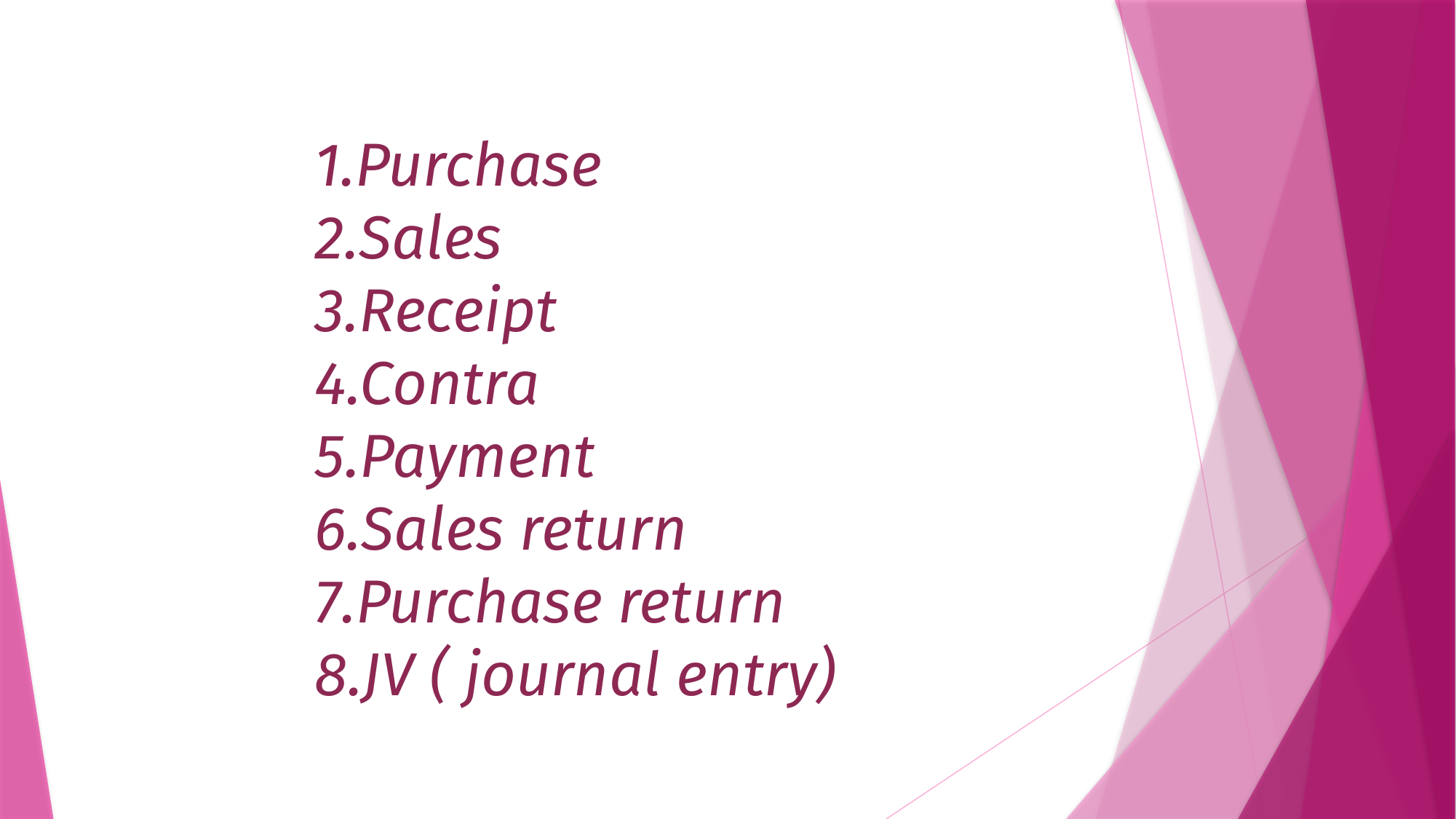

1.Purchase
2.Sales
3.Receipt
4.Contra
5.Payment
6.Sales return
7.Purchase return
8.JV ( journal entry)